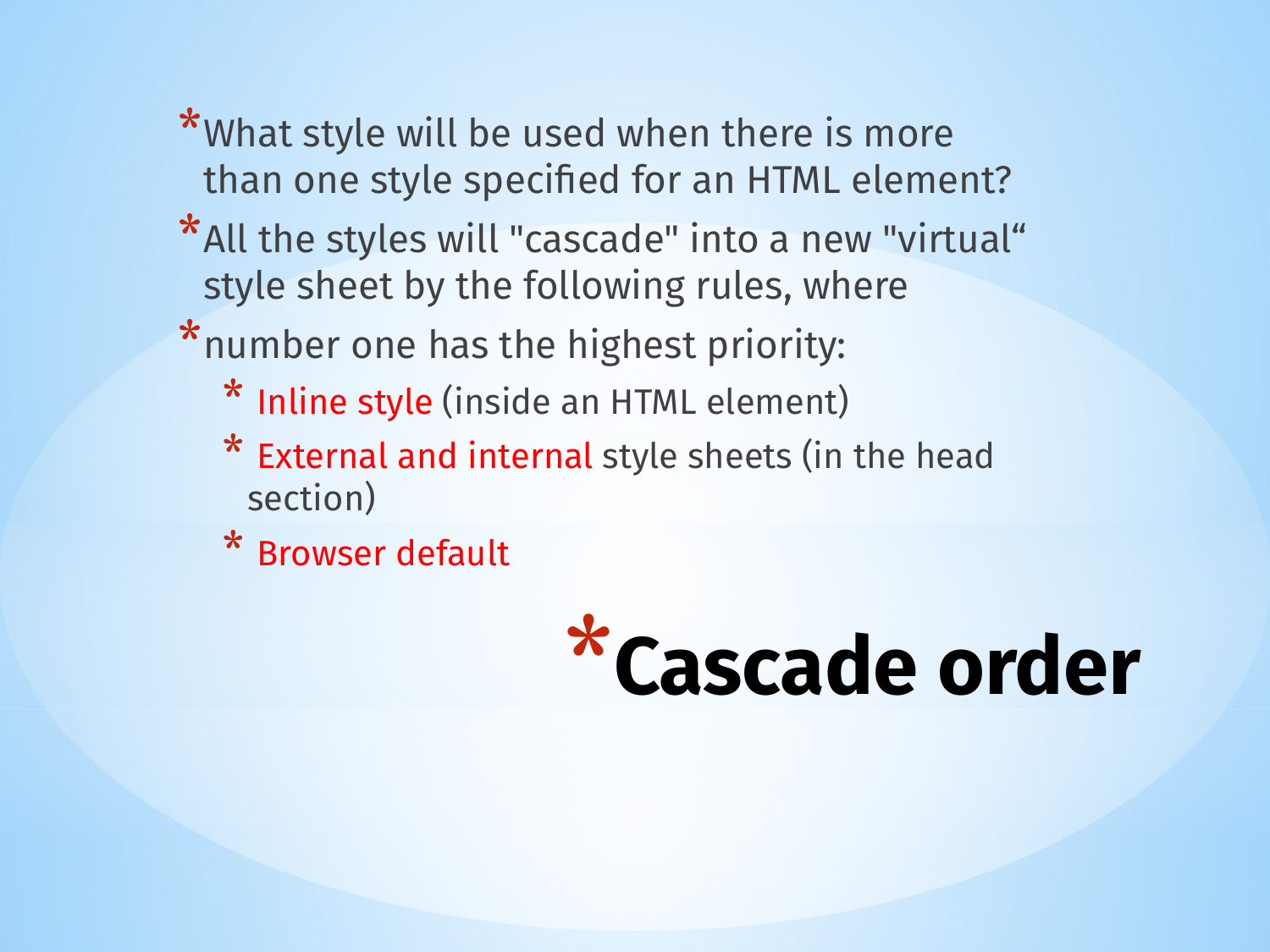

What style will be used when there is more than one style specified for an HTML element?
All the styles will "cascade" into a new "virtual“ style sheet by the following rules, where
number one has the highest priority:
 Inline style (inside an HTML element)
 External and internal style sheets (in the head section)
 Browser default
# Cascade order